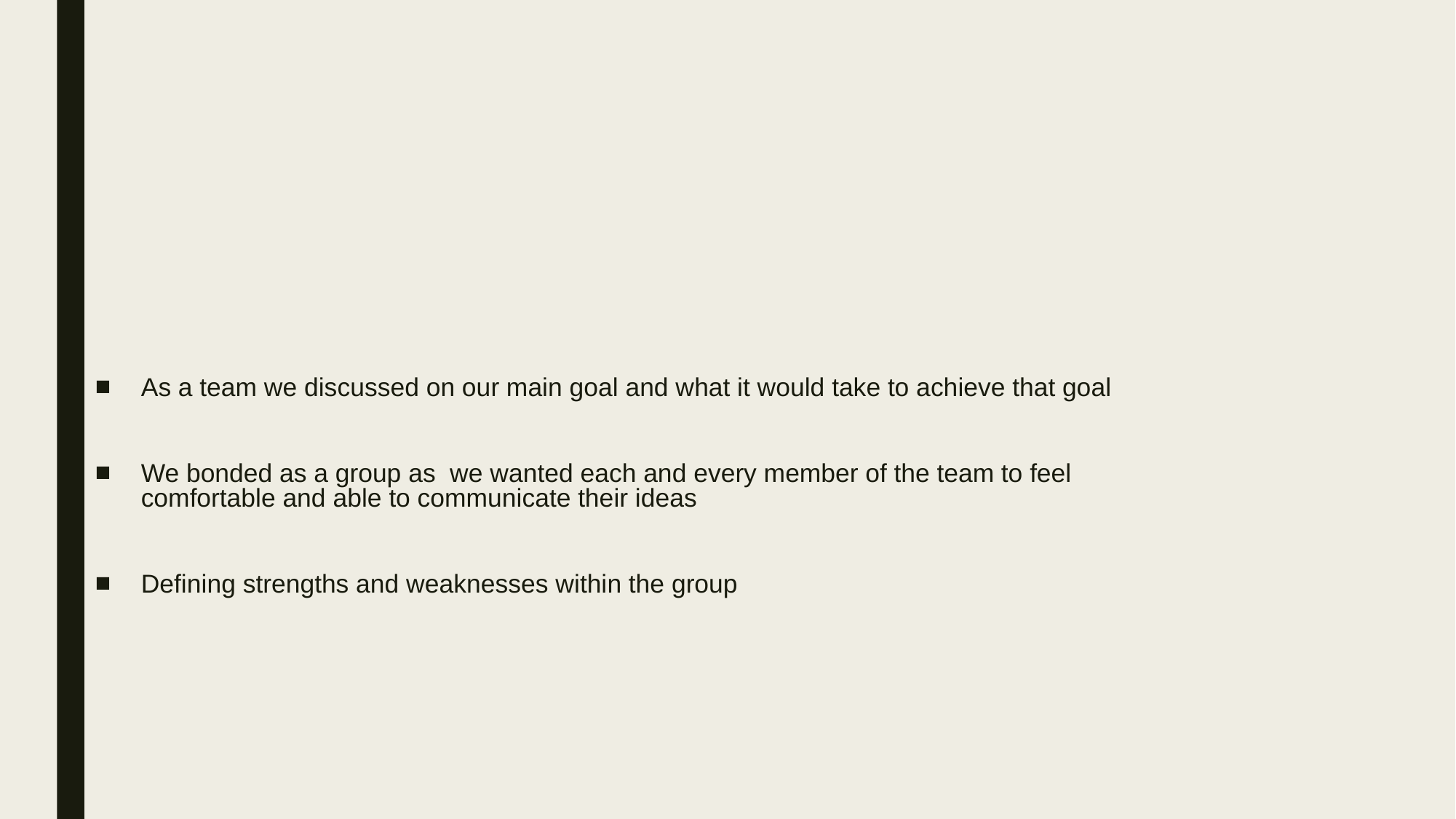

As a team we discussed on our main goal and what it would take to achieve that goal

We bonded as a group as  we wanted each and every member of the team to feel comfortable and able to communicate their ideas

Defining strengths and weaknesses within the group